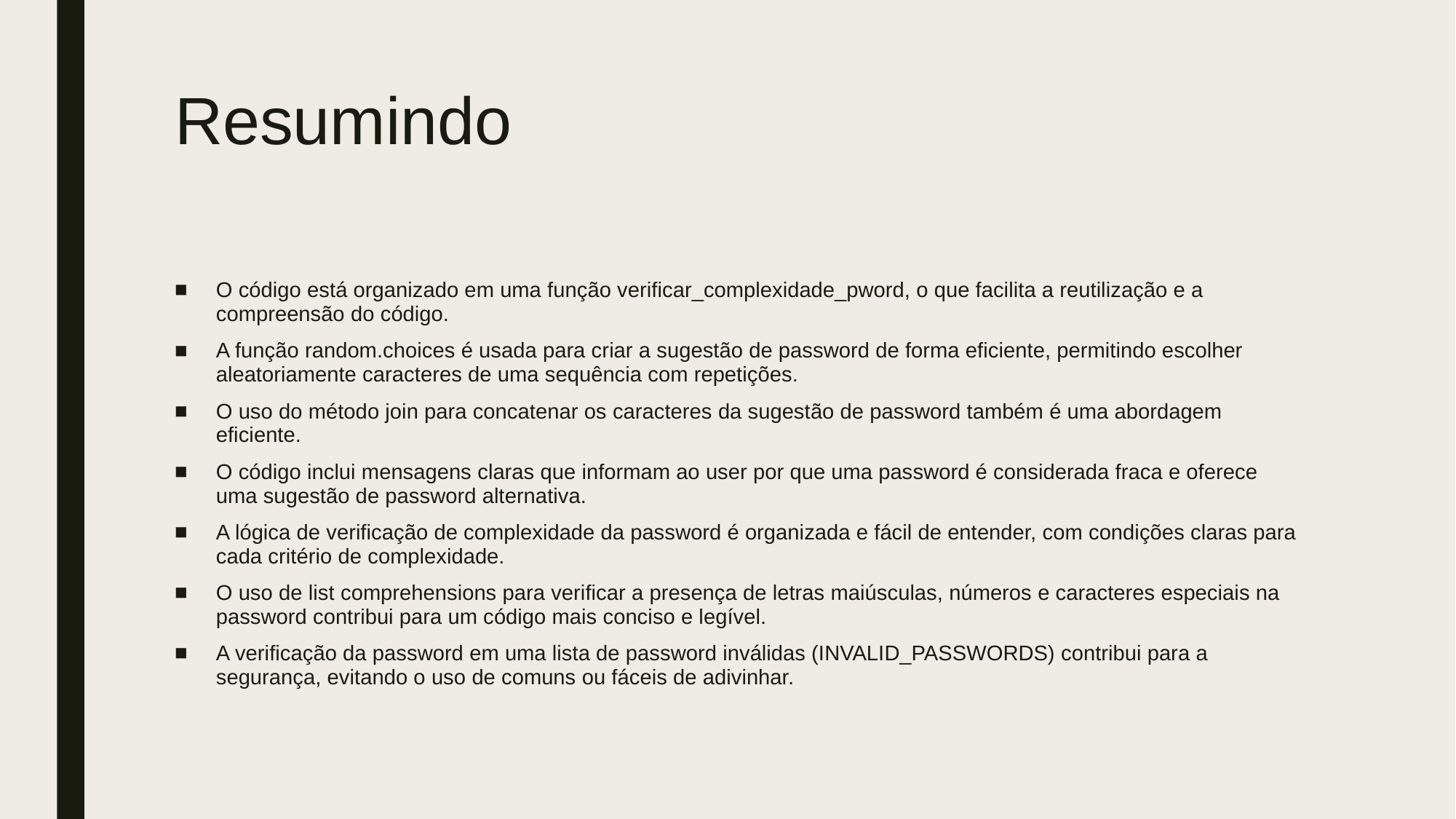

# Resumindo
O código está organizado em uma função verificar_complexidade_pword, o que facilita a reutilização e a compreensão do código.
A função random.choices é usada para criar a sugestão de password de forma eficiente, permitindo escolher aleatoriamente caracteres de uma sequência com repetições.
O uso do método join para concatenar os caracteres da sugestão de password também é uma abordagem eficiente.
O código inclui mensagens claras que informam ao user por que uma password é considerada fraca e oferece uma sugestão de password alternativa.
A lógica de verificação de complexidade da password é organizada e fácil de entender, com condições claras para cada critério de complexidade.
O uso de list comprehensions para verificar a presença de letras maiúsculas, números e caracteres especiais na password contribui para um código mais conciso e legível.
A verificação da password em uma lista de password inválidas (INVALID_PASSWORDS) contribui para a segurança, evitando o uso de comuns ou fáceis de adivinhar.